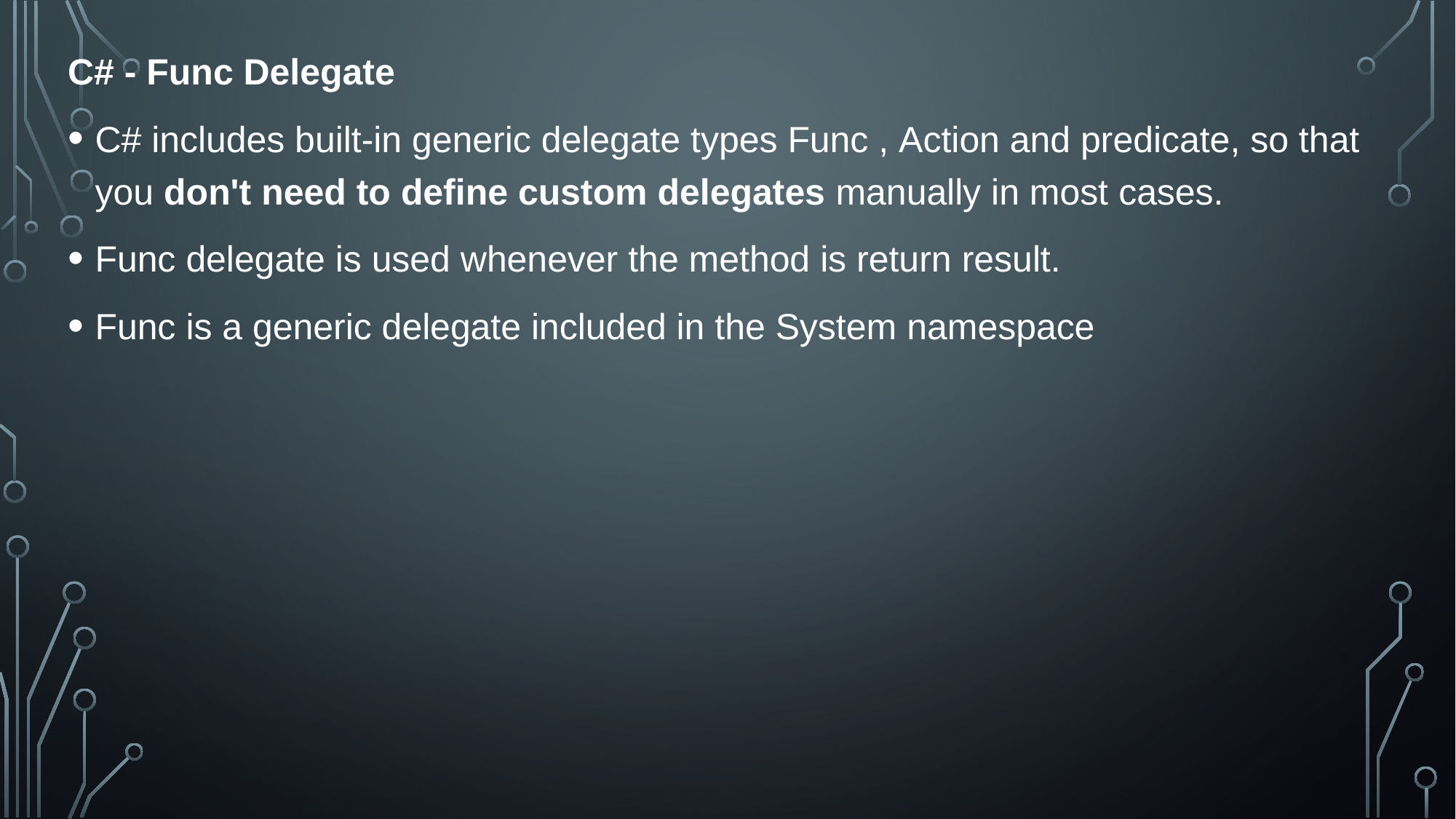

C# - Func Delegate
C# includes built-in generic delegate types Func , Action and predicate, so that you don't need to define custom delegates manually in most cases.
Func delegate is used whenever the method is return result.
Func is a generic delegate included in the System namespace